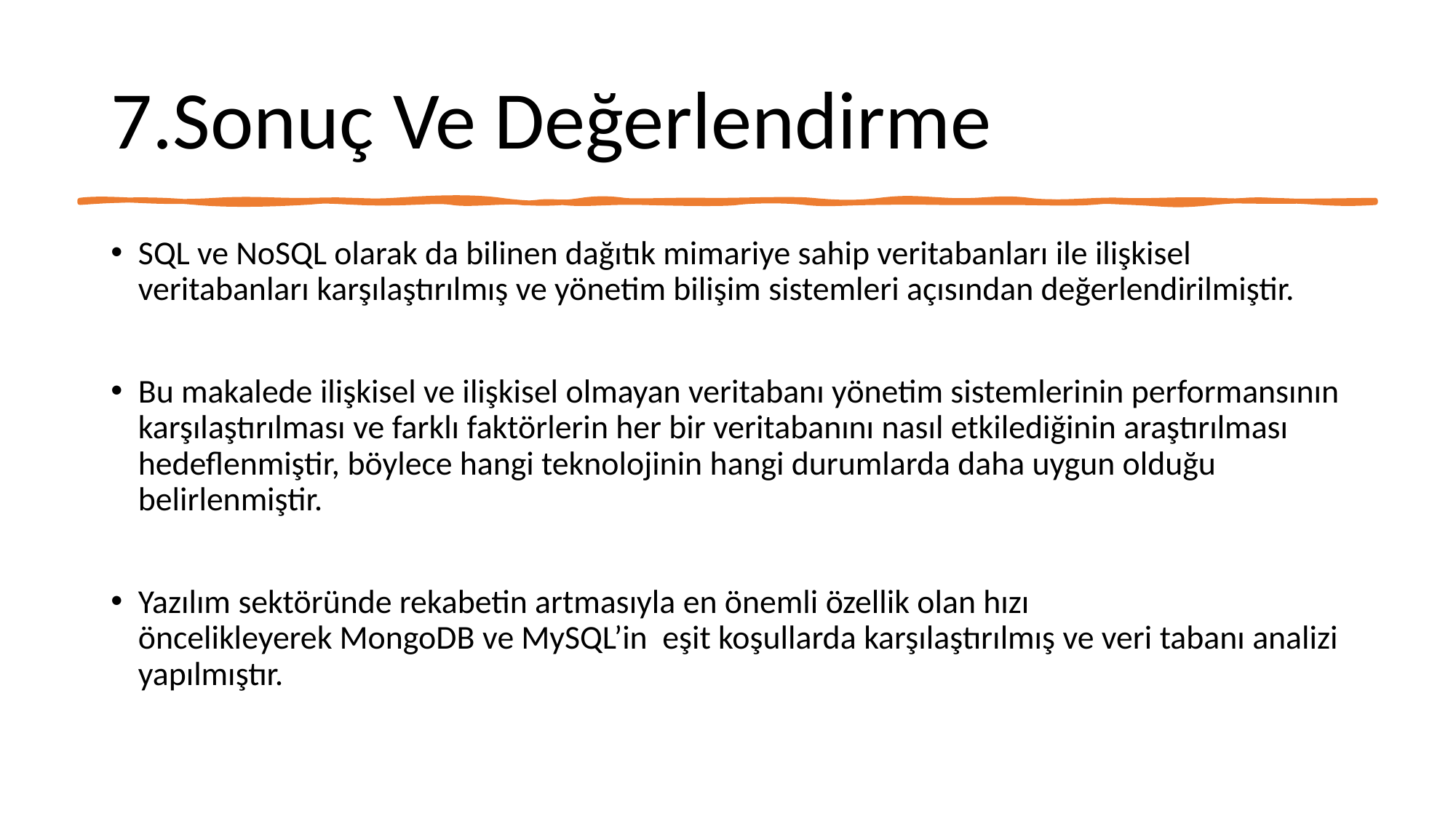

# 7.Sonuç Ve Değerlendirme

SQL ve NoSQL olarak da bilinen dağıtık mimariye sahip veritabanları ile ilişkisel veritabanları karşılaştırılmış ve yönetim bilişim sistemleri açısından değerlendirilmiştir.

Bu makalede ilişkisel ve ilişkisel olmayan veritabanı yönetim sistemlerinin performansının karşılaştırılması ve farklı faktörlerin her bir veritabanını nasıl etkilediğinin araştırılması hedeflenmiştir, böylece hangi teknolojinin hangi durumlarda daha uygun olduğu belirlenmiştir.

Yazılım sektöründe rekabetin artmasıyla en önemli özellik olan hızı  öncelikleyerek MongoDB ve MySQL’in  eşit koşullarda karşılaştırılmış ve veri tabanı analizi yapılmıştır.